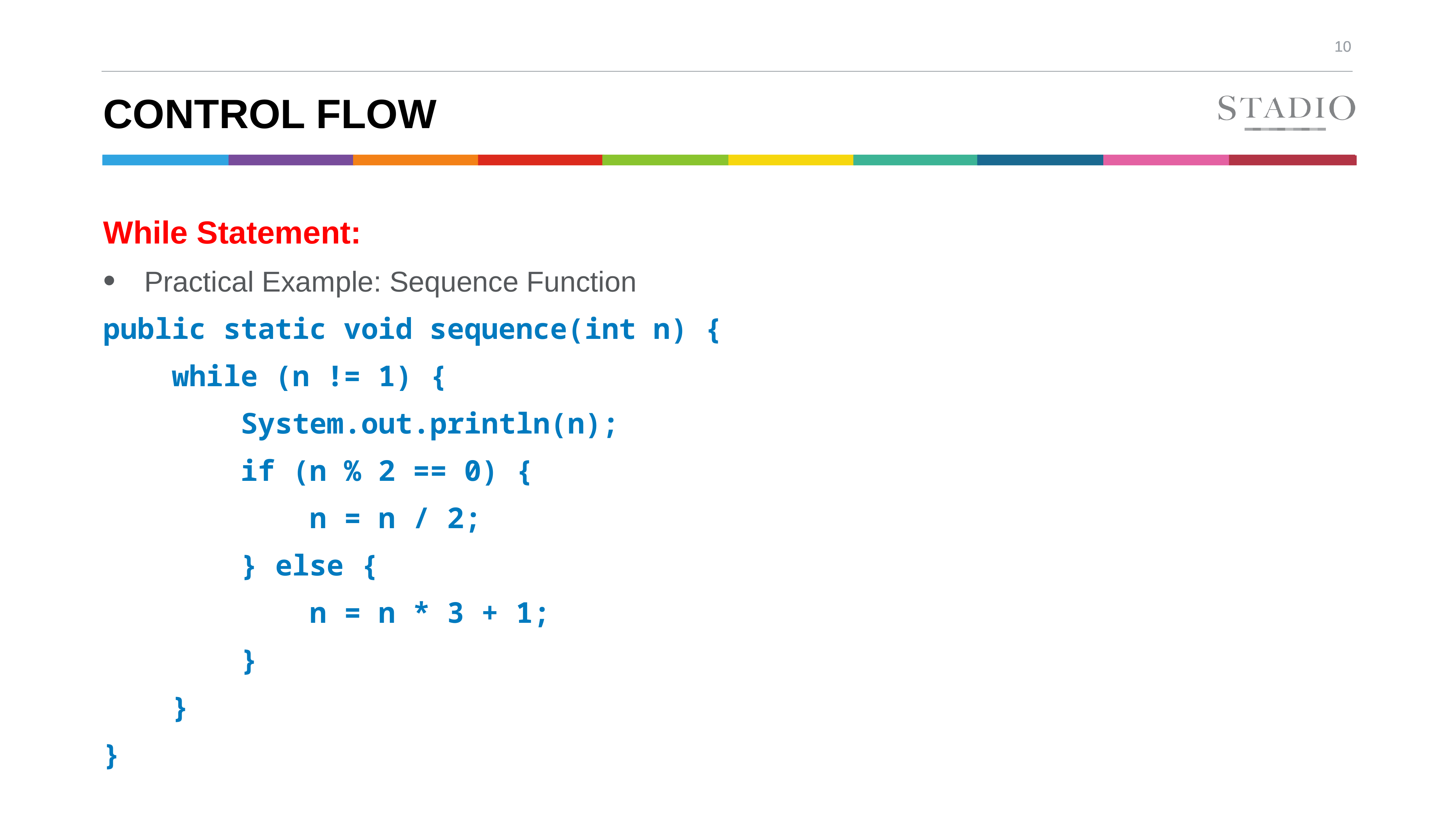

# Control flow

While Statement:
Practical Example: Sequence Function
public static void sequence(int n) {
    while (n != 1) {
        System.out.println(n);
        if (n % 2 == 0) {
            n = n / 2;
        } else {
            n = n * 3 + 1;
        }
    }
}